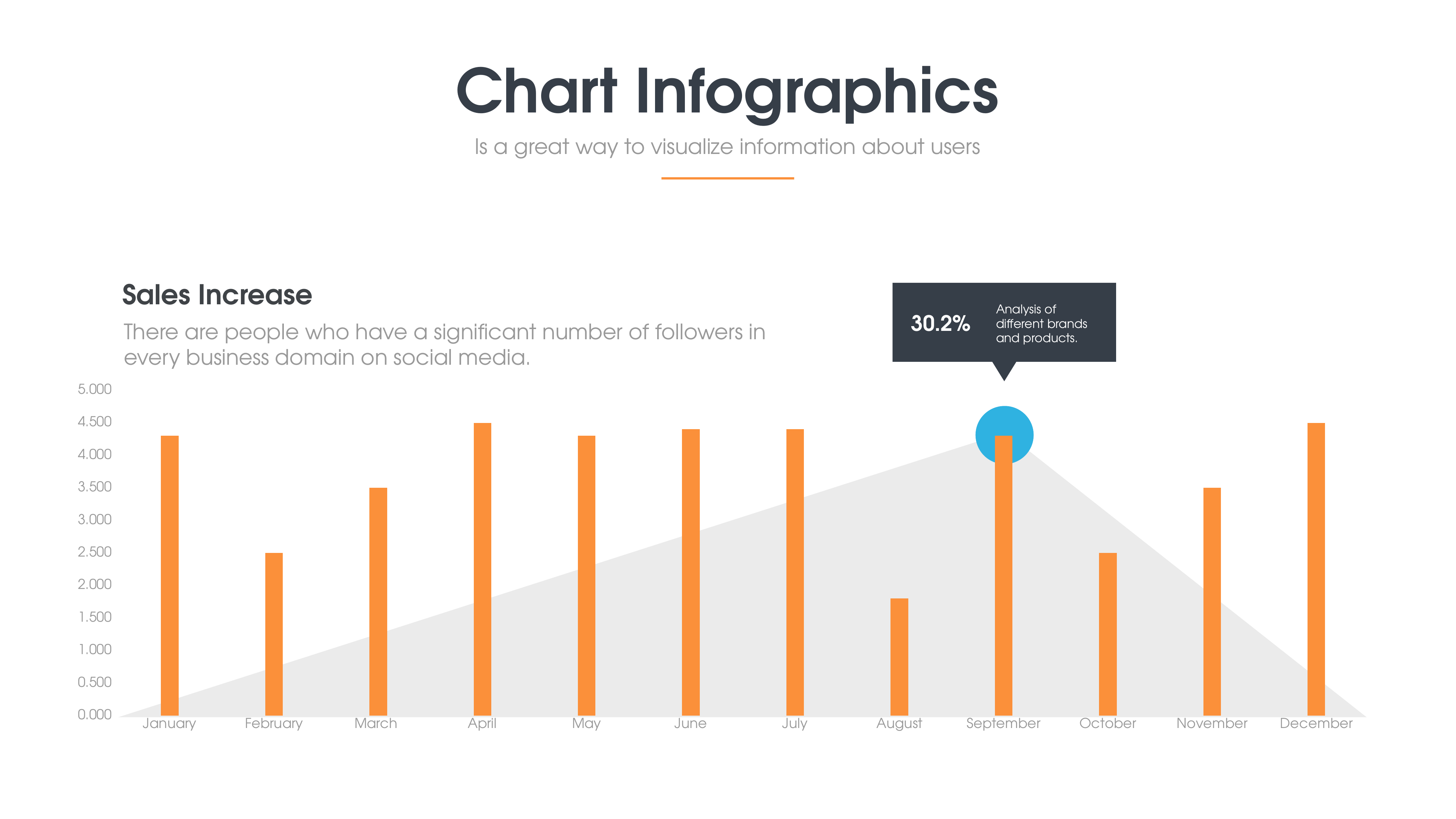

Chart Infographics
Is a great way to visualize information about users

Sales Increase

Analysis of different brands and products.
30.2%

### Chart

| Category | NASDAQ |
|---|---|
| January | 4.3 |
| February | 2.5 |
| March  | 3.5 |
| April | 4.5 |
| May | 4.3 |
| June | 4.4 |
| July | 4.4 |
| August | 1.8 |
| September | 4.3 |
| October | 2.5 |
| November | 3.5 |
| December | 4.5 |
There are people who have a significant number of followers in every business domain on social media.